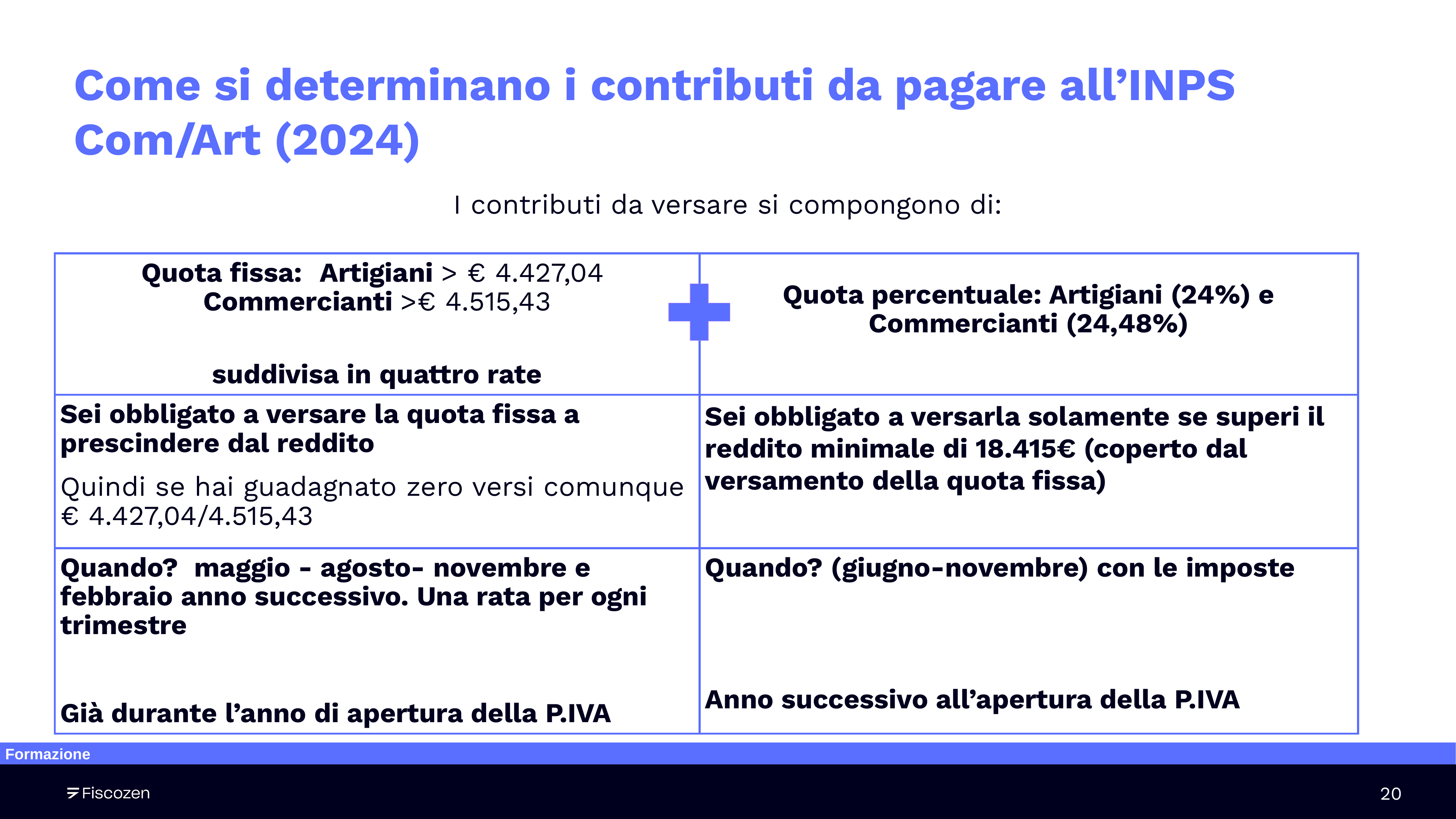

# Come si determinano i contributi da pagare all’INPS Com/Art (2024)
I contributi da versare si compongono di:
| Quota fissa: Artigiani > € 4.427,04 Commercianti >€ 4.515,43 suddivisa in quattro rate | Quota percentuale: Artigiani (24%) e Commercianti (24,48%) |
| --- | --- |
| Sei obbligato a versare la quota fissa a prescindere dal reddito Quindi se hai guadagnato zero versi comunque € 4.427,04/4.515,43 | Sei obbligato a versarla solamente se superi il reddito minimale di 18.415€ (coperto dal versamento della quota fissa) |
| Quando? maggio - agosto- novembre e febbraio anno successivo. Una rata per ogni trimestre Già durante l’anno di apertura della P.IVA | Quando? (giugno-novembre) con le imposte Anno successivo all’apertura della P.IVA |

Formazione
20